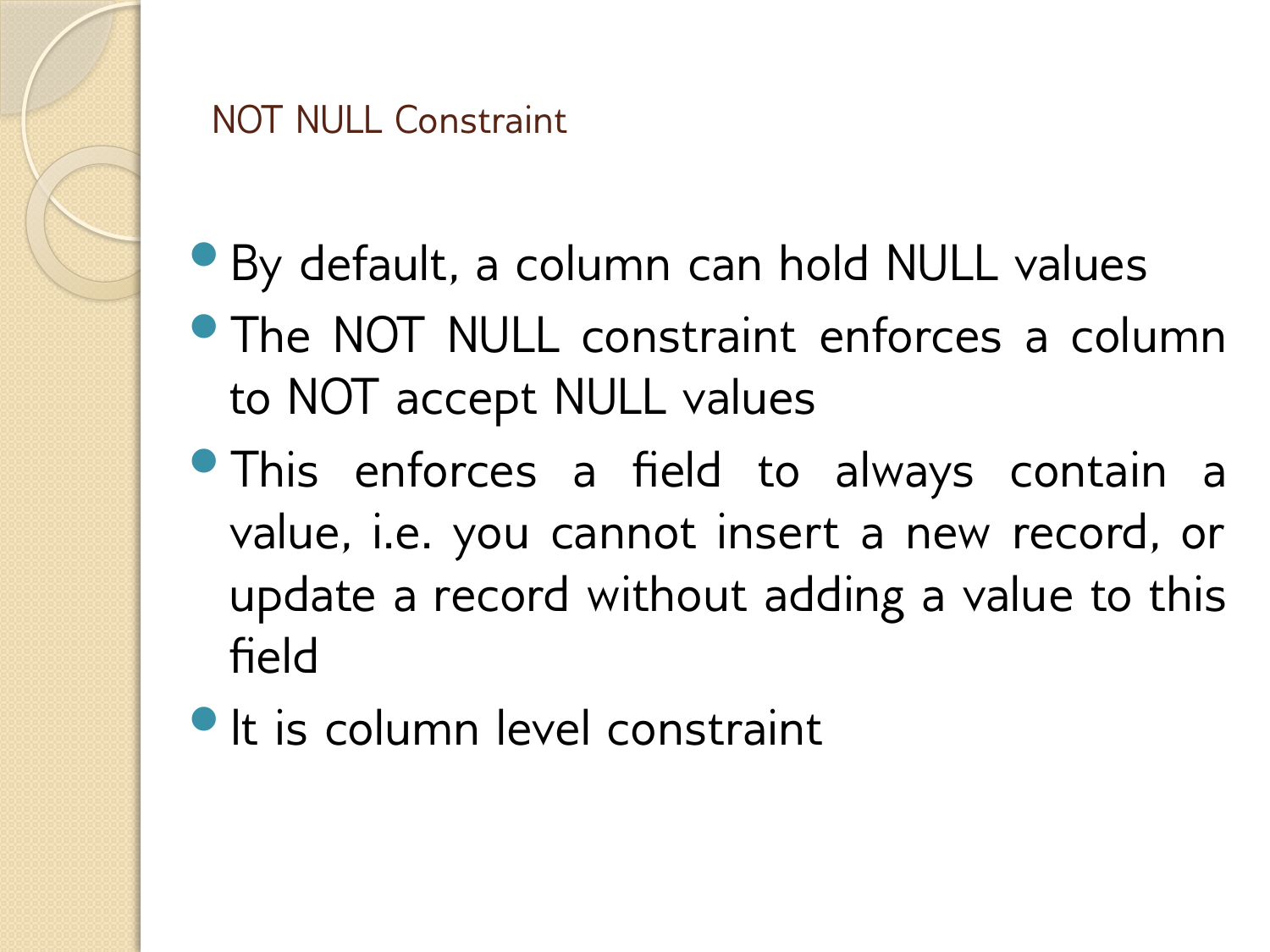

# NOT NULL Constraint
By default, a column can hold NULL values
The NOT NULL constraint enforces a column to NOT accept NULL values
This enforces a field to always contain a value, i.e. you cannot insert a new record, or update a record without adding a value to this field
It is column level constraint